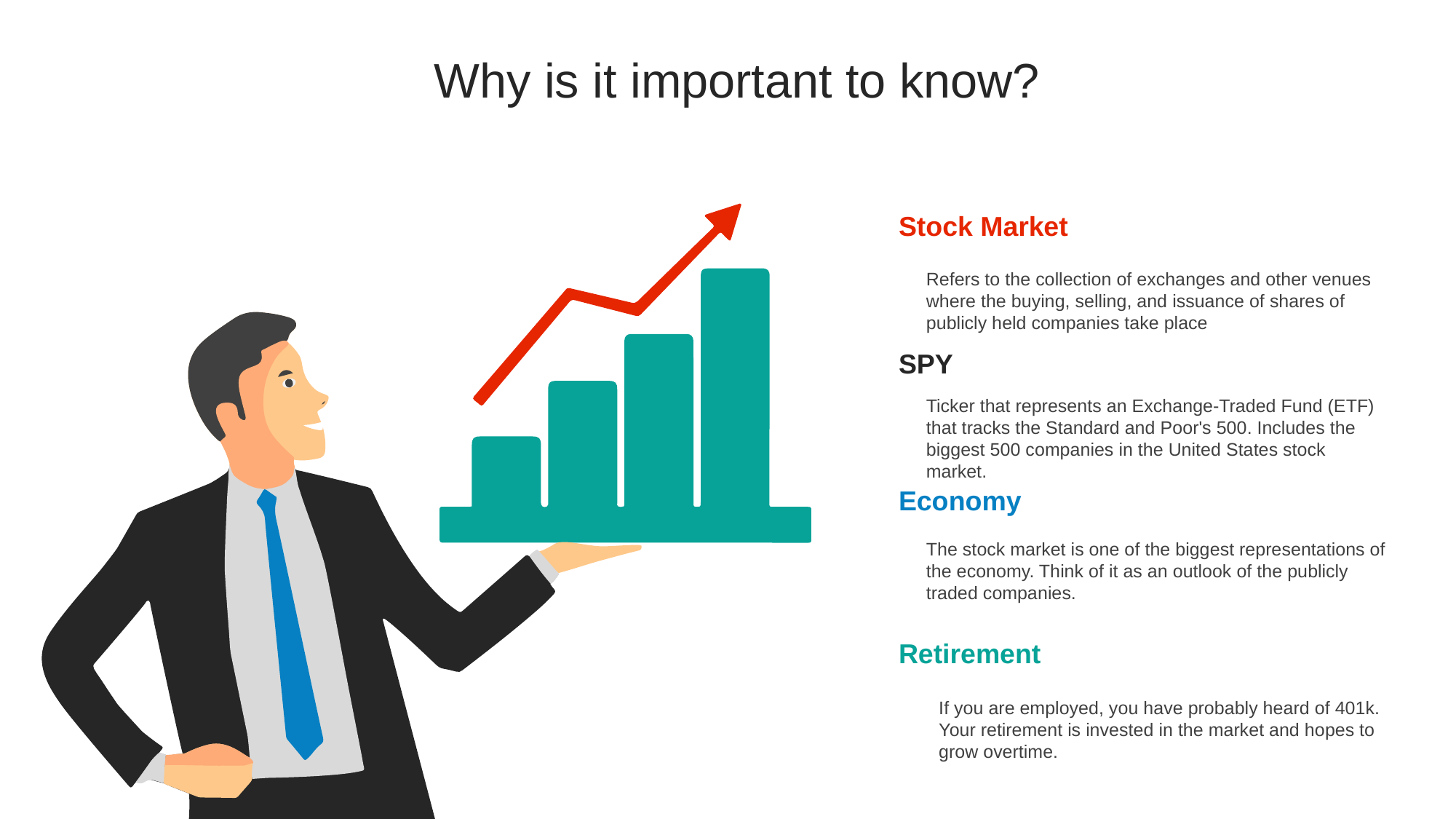

Why is it important to know?

Stock Market
Refers to the collection of exchanges and other venues where the buying, selling, and issuance of shares of publicly held companies take place

SPY
Ticker that represents an Exchange-Traded Fund (ETF) that tracks the Standard and Poor's 500. Includes the biggest 500 companies in the United States stock market.
Economy
The stock market is one of the biggest representations of the economy. Think of it as an outlook of the publicly traded companies.
Retirement
If you are employed, you have probably heard of 401k. Your retirement is invested in the market and hopes to grow overtime.